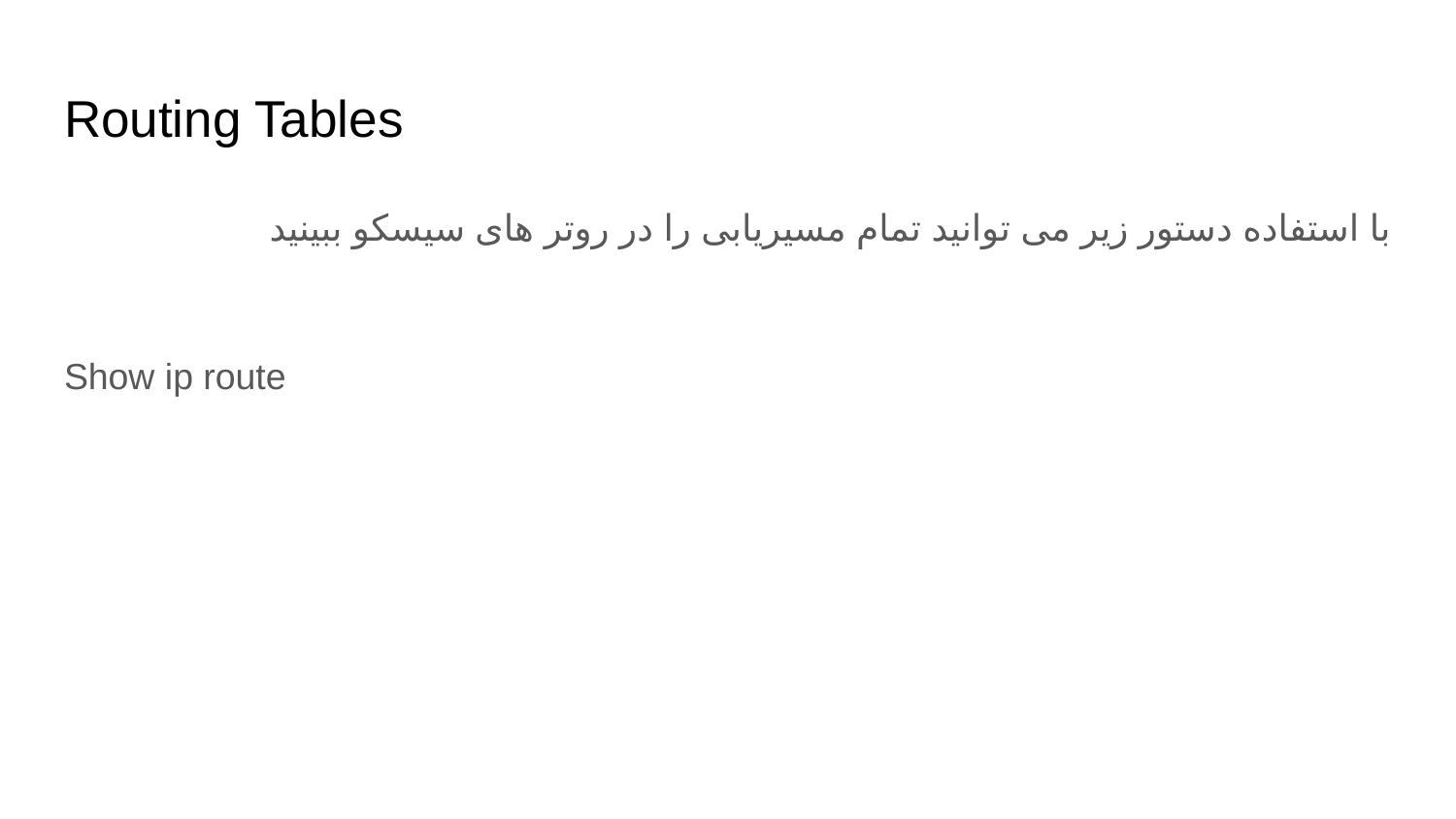

# Routing Tables
با استفاده دستور زیر می توانید تمام مسیریابی را در روتر های سیسکو ببینید

Show ip route